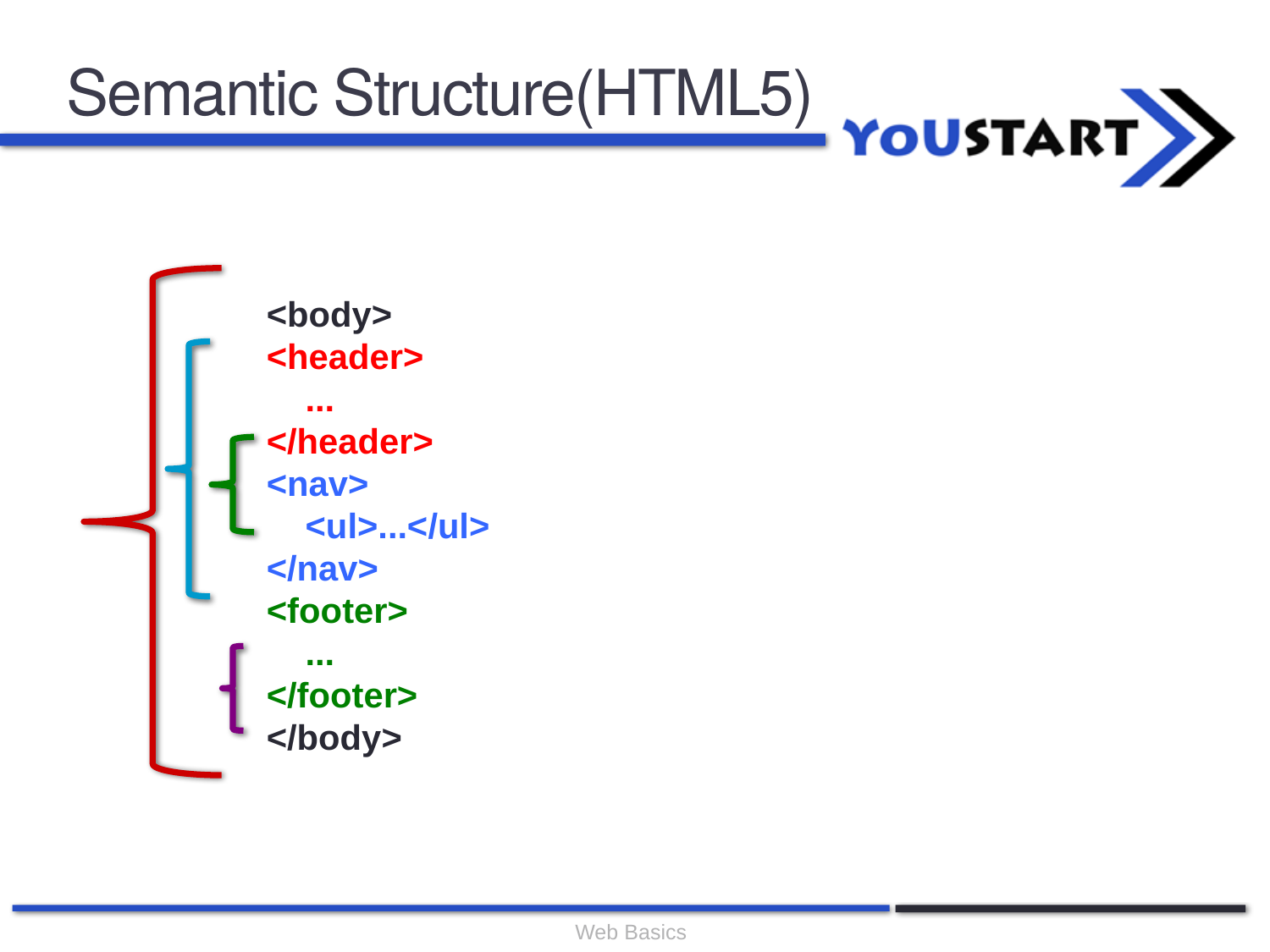

# Semantic Structure(HTML5)

<body>
<header>
    ...
</header>
<nav>
    <ul>...</ul>
</nav>
<footer>
    ...
</footer>
</body>

Web Basics